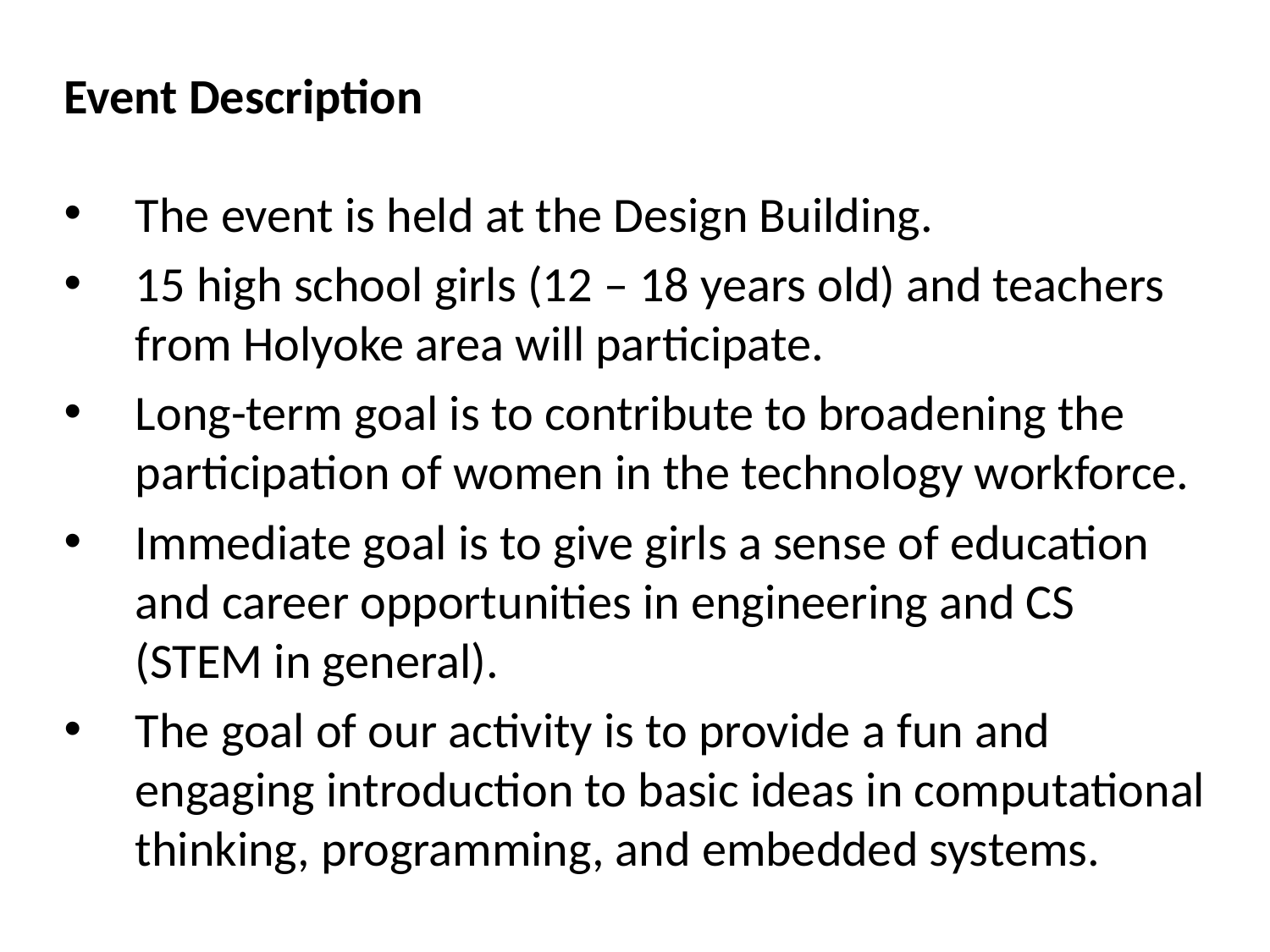

Event Description

The event is held at the Design Building.
15 high school girls (12 – 18 years old) and teachers from Holyoke area will participate.
Long-term goal is to contribute to broadening the participation of women in the technology workforce.
Immediate goal is to give girls a sense of education and career opportunities in engineering and CS (STEM in general).
The goal of our activity is to provide a fun and engaging introduction to basic ideas in computational thinking, programming, and embedded systems.